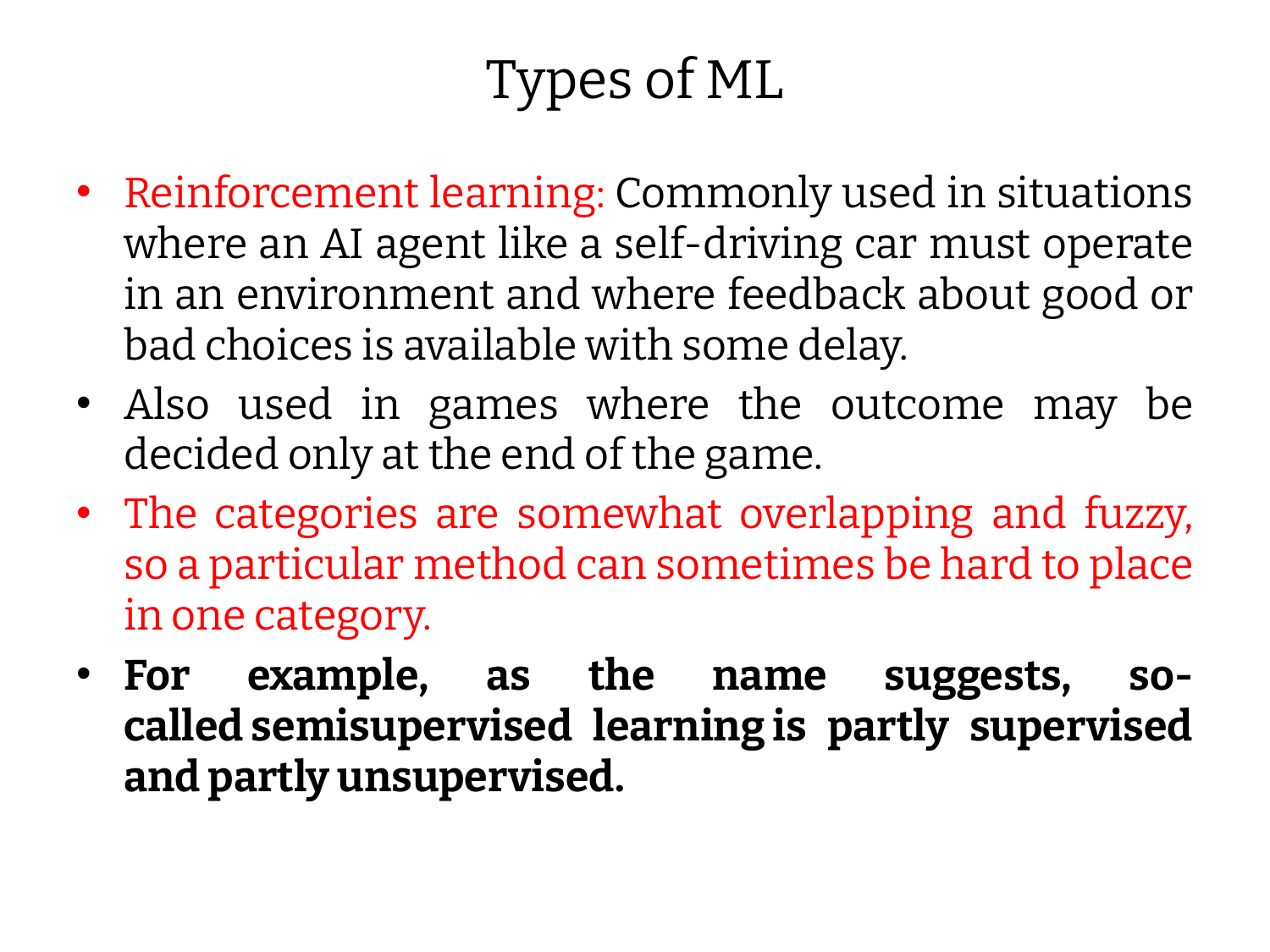

# Types of ML
Reinforcement learning: Commonly used in situations where an AI agent like a self-driving car must operate in an environment and where feedback about good or bad choices is available with some delay.
Also used in games where the outcome may be decided only at the end of the game.
The categories are somewhat overlapping and fuzzy, so a particular method can sometimes be hard to place in one category.
For example, as the name suggests, so-called semisupervised learning is partly supervised and partly unsupervised.